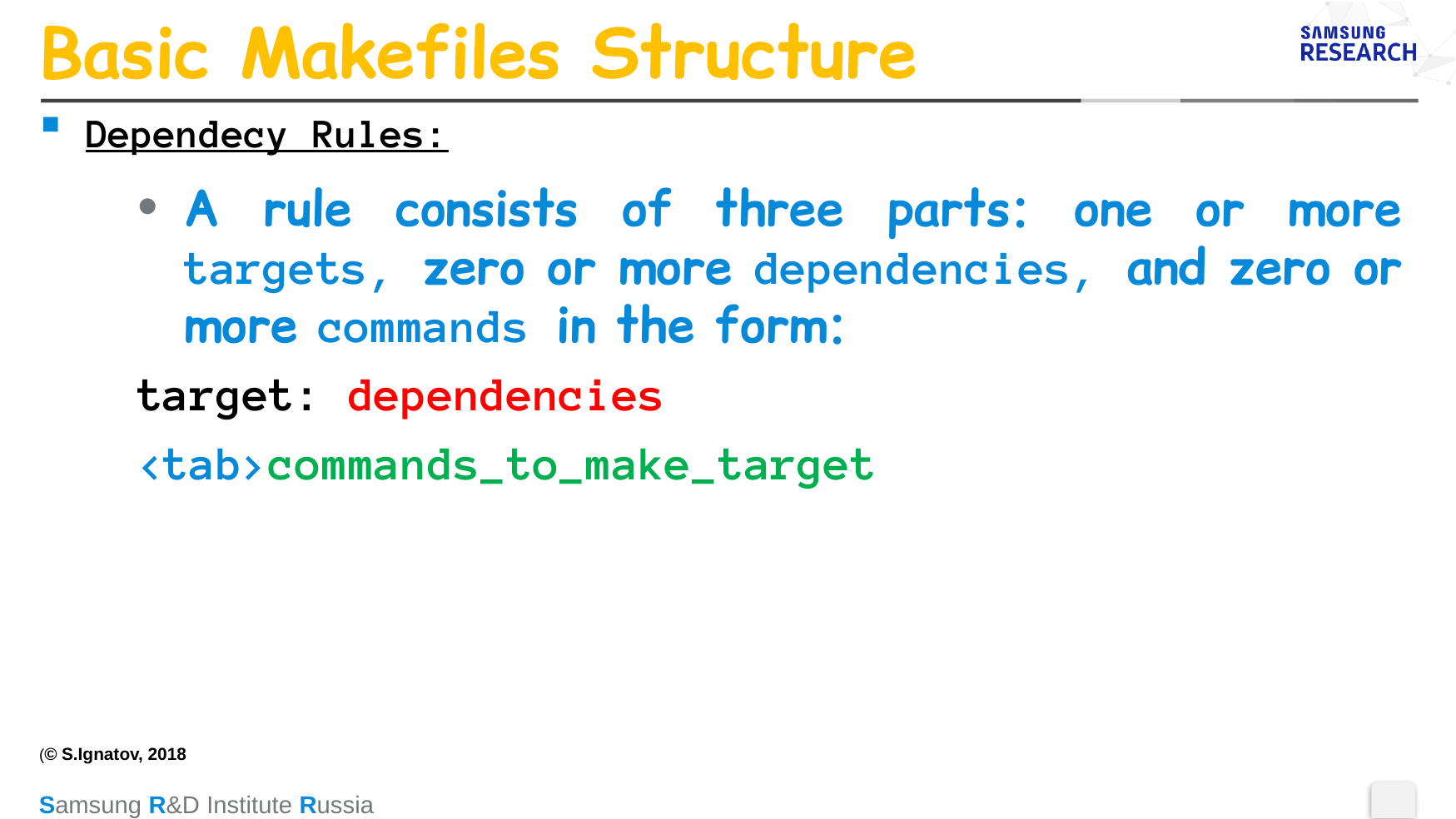

# Basic Makefiles Structure
Dependecy Rules:
A rule consists of three parts: one or more targets, zero or more dependencies, and zero or more commands in the form:
target: dependencies
<tab>commands_to_make_target

(© S.Ignatov, 2018